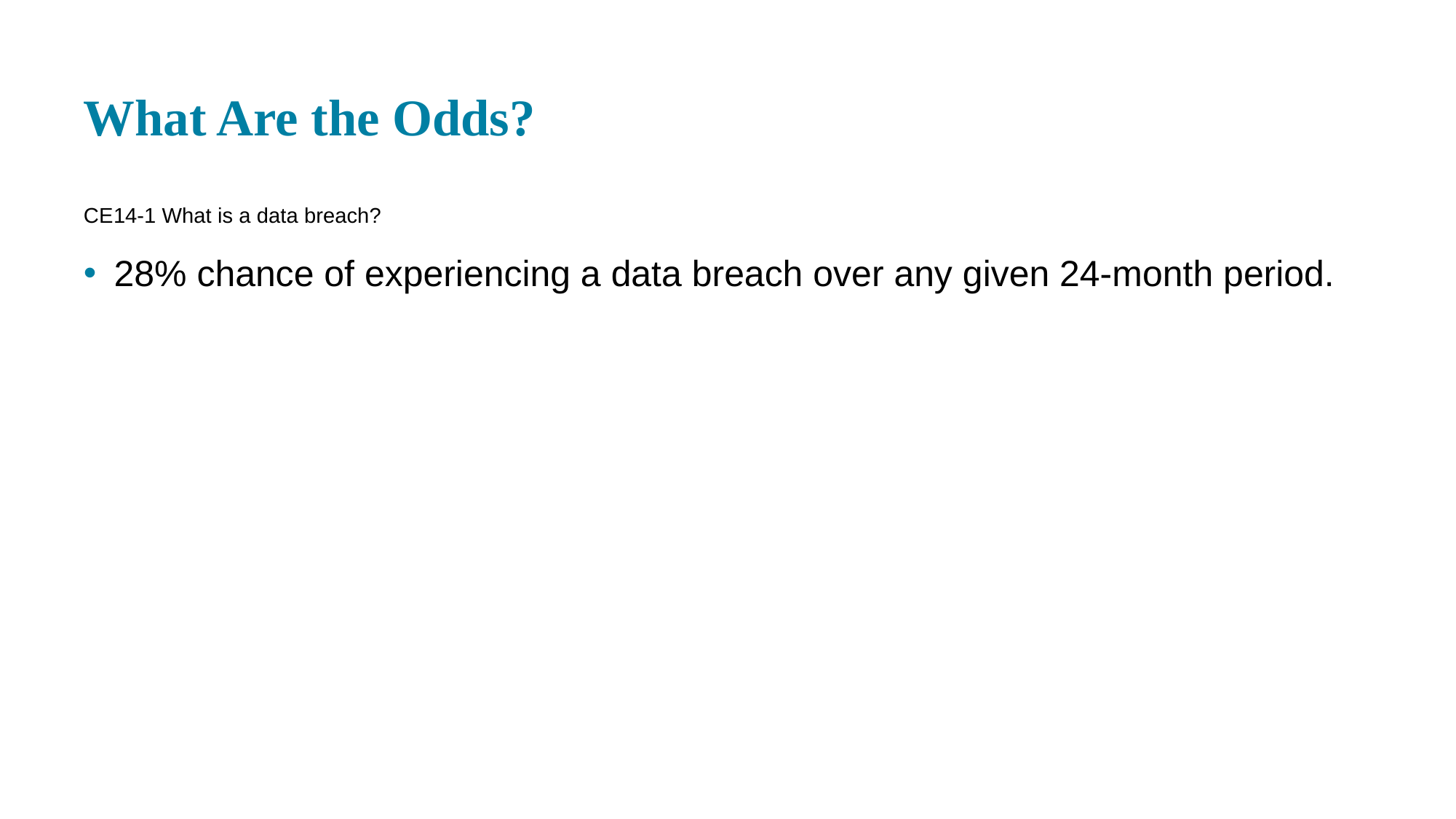

# What Are the Odds?
CE 14-1 What is a data breach?
28% chance of experiencing a data breach over any given 24-month period.